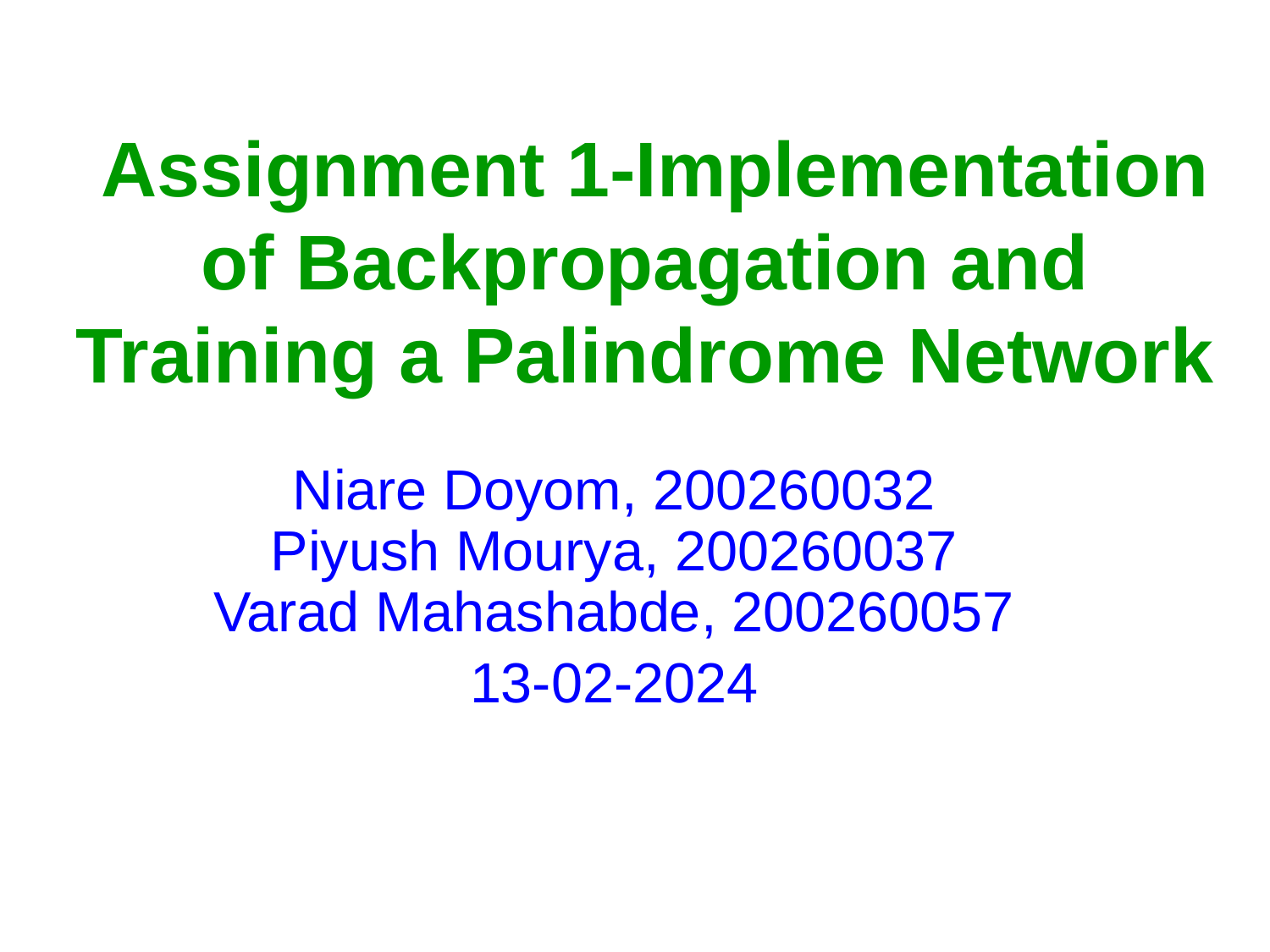

# Assignment 1-Implementation of Backpropagation and Training a Palindrome Network
Niare Doyom, 200260032
Piyush Mourya, 200260037
Varad Mahashabde, 200260057
13-02-2024